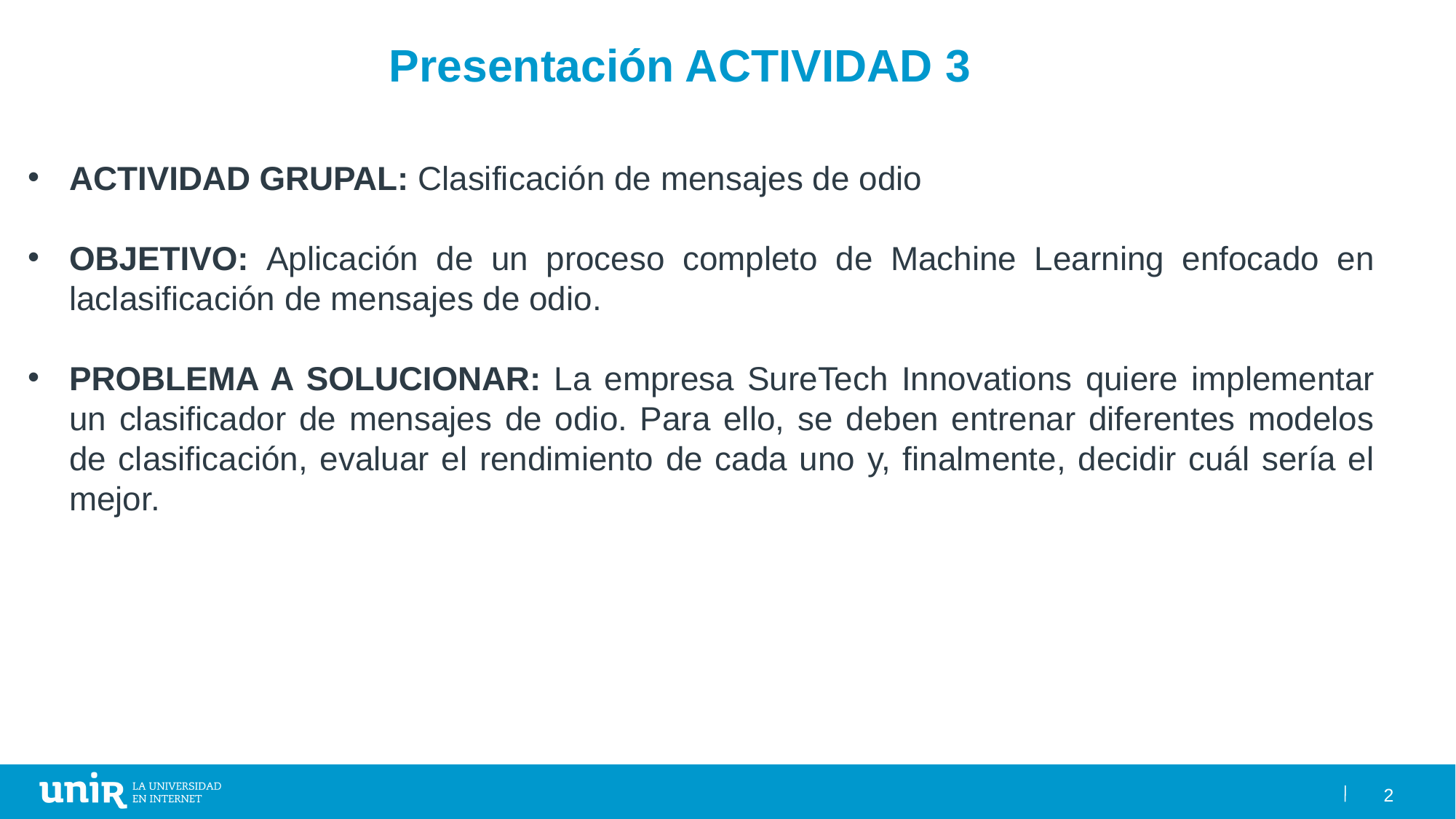

Presentación ACTIVIDAD 3
ACTIVIDAD GRUPAL: Clasificación de mensajes de odio

OBJETIVO: Aplicación de un proceso completo de Machine Learning enfocado en laclasificación de mensajes de odio.

PROBLEMA A SOLUCIONAR: La empresa SureTech Innovations quiere implementar un clasificador de mensajes de odio. Para ello, se deben entrenar diferentes modelos de clasificación, evaluar el rendimiento de cada uno y, finalmente, decidir cuál sería el mejor.
2